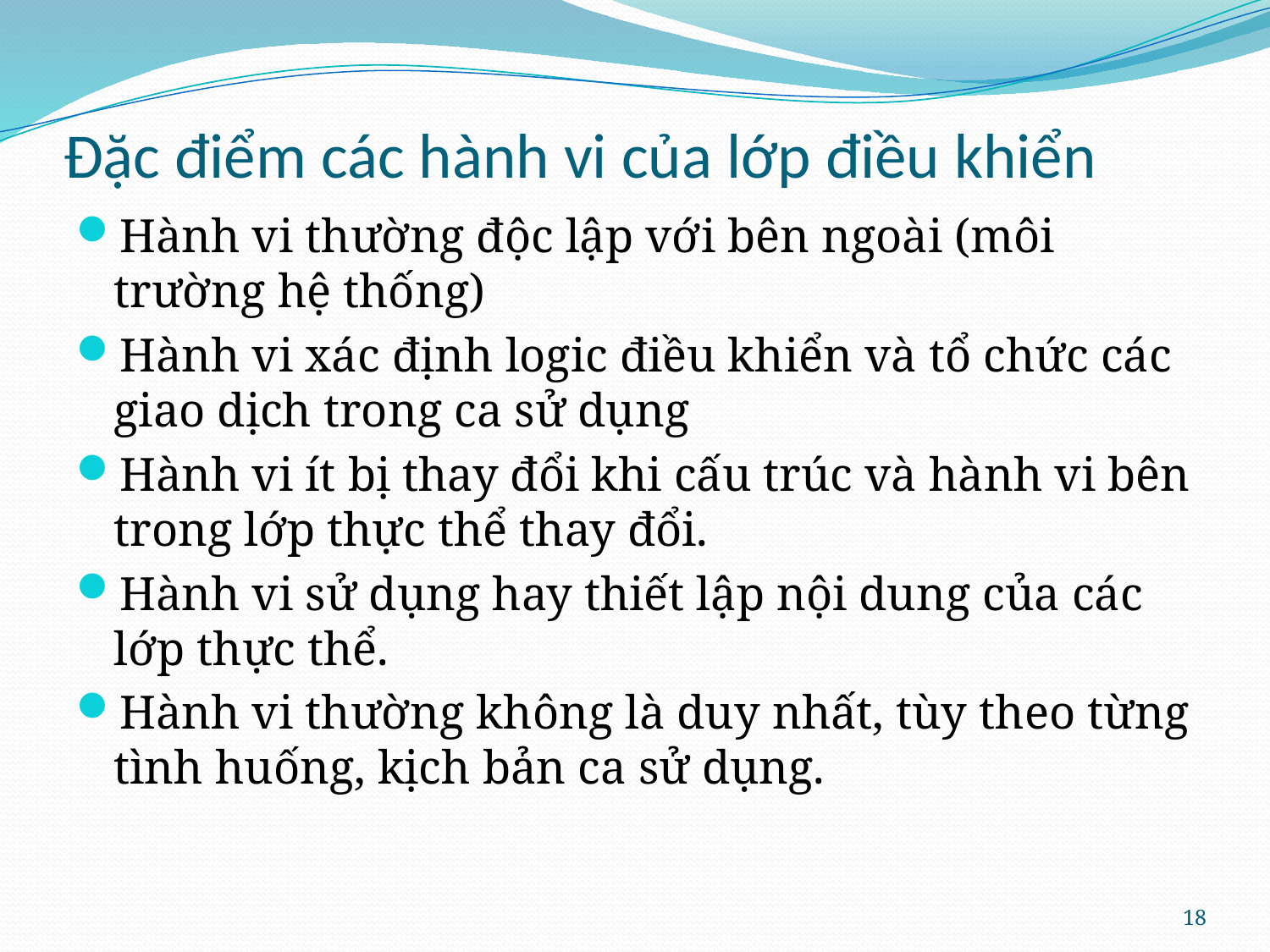

# Đặc điểm các hành vi của lớp điều khiển
Hành vi thường độc lập với bên ngoài (môi trường hệ thống)
Hành vi xác định logic điều khiển và tổ chức các giao dịch trong ca sử dụng
Hành vi ít bị thay đổi khi cấu trúc và hành vi bên trong lớp thực thể thay đổi.
Hành vi sử dụng hay thiết lập nội dung của các lớp thực thể.
Hành vi thường không là duy nhất, tùy theo từng tình huống, kịch bản ca sử dụng.
18